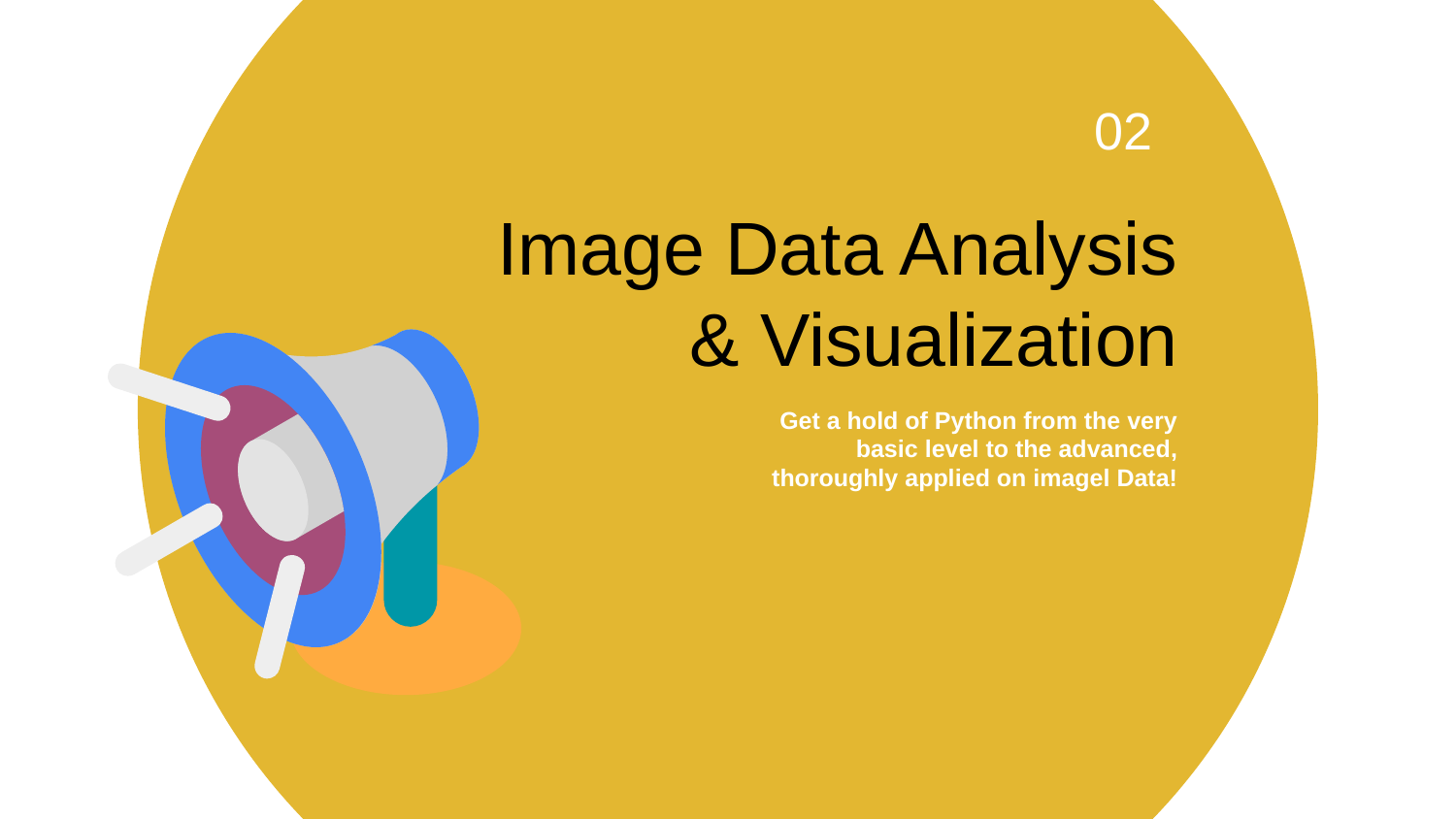

02
# Image Data Analysis & Visualization

Get a hold of Python from the very basic level to the advanced, thoroughly applied on imagel Data!